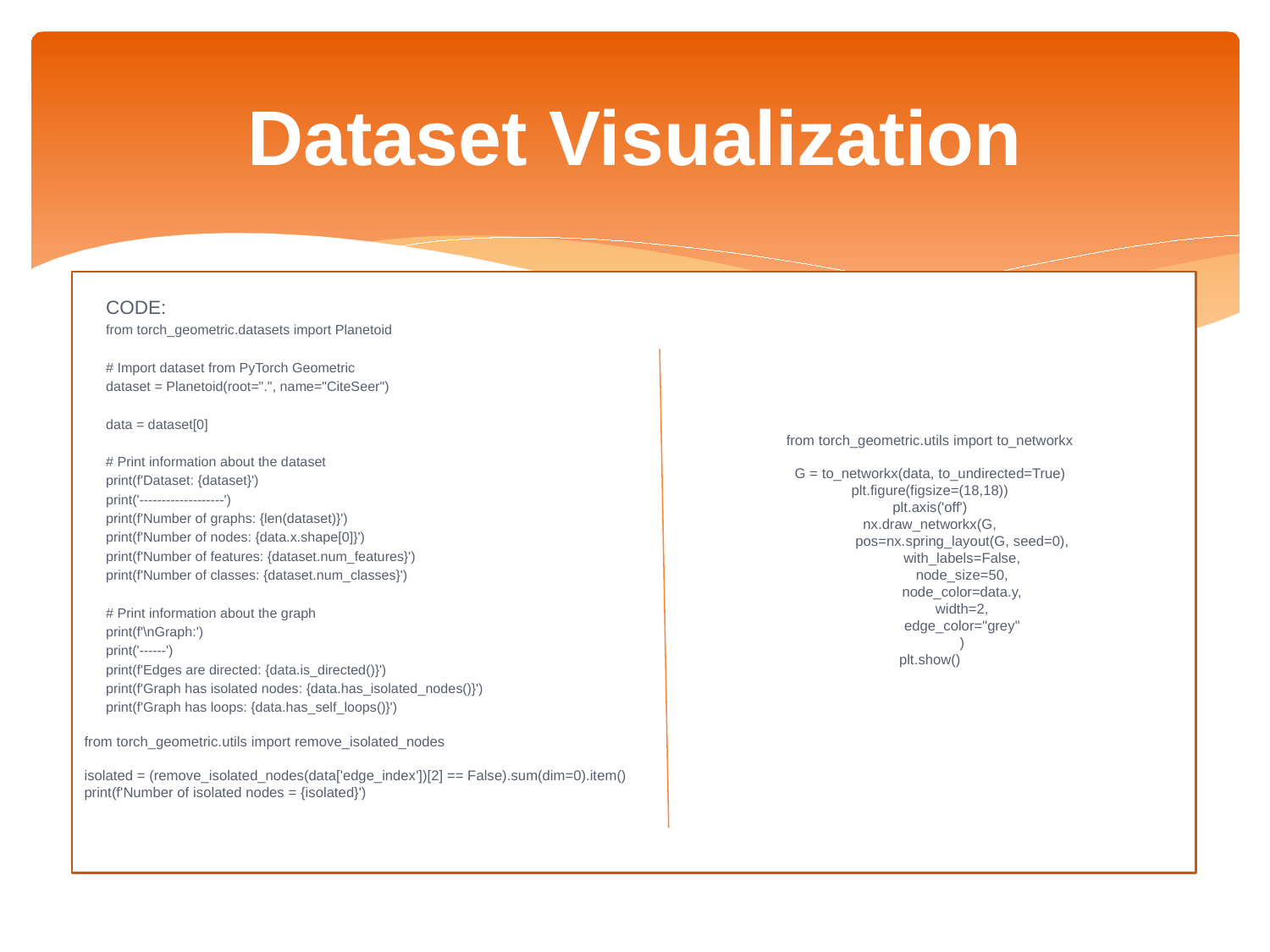

# Dataset Visualization

from torch_geometric.utils import remove_isolated_nodes
isolated = (remove_isolated_nodes(data['edge_index'])[2] == False).sum(dim=0).item()
print(f'Number of isolated nodes = {isolated}')
CODE:
from torch_geometric.datasets import Planetoid

# Import dataset from PyTorch Geometric
dataset = Planetoid(root=".", name="CiteSeer")

data = dataset[0]

# Print information about the dataset
print(f'Dataset: {dataset}')
print('-------------------')
print(f'Number of graphs: {len(dataset)}')
print(f'Number of nodes: {data.x.shape[0]}')
print(f'Number of features: {dataset.num_features}')
print(f'Number of classes: {dataset.num_classes}')

# Print information about the graph
print(f'\nGraph:')
print('------')
print(f'Edges are directed: {data.is_directed()}')
print(f'Graph has isolated nodes: {data.has_isolated_nodes()}')
print(f'Graph has loops: {data.has_self_loops()}')

from torch_geometric.utils import to_networkx

G = to_networkx(data, to_undirected=True)
plt.figure(figsize=(18,18))
plt.axis('off')
nx.draw_networkx(G,
                pos=nx.spring_layout(G, seed=0),
                with_labels=False,
                node_size=50,
                node_color=data.y,
                width=2,
                edge_color="grey"
                )
plt.show()